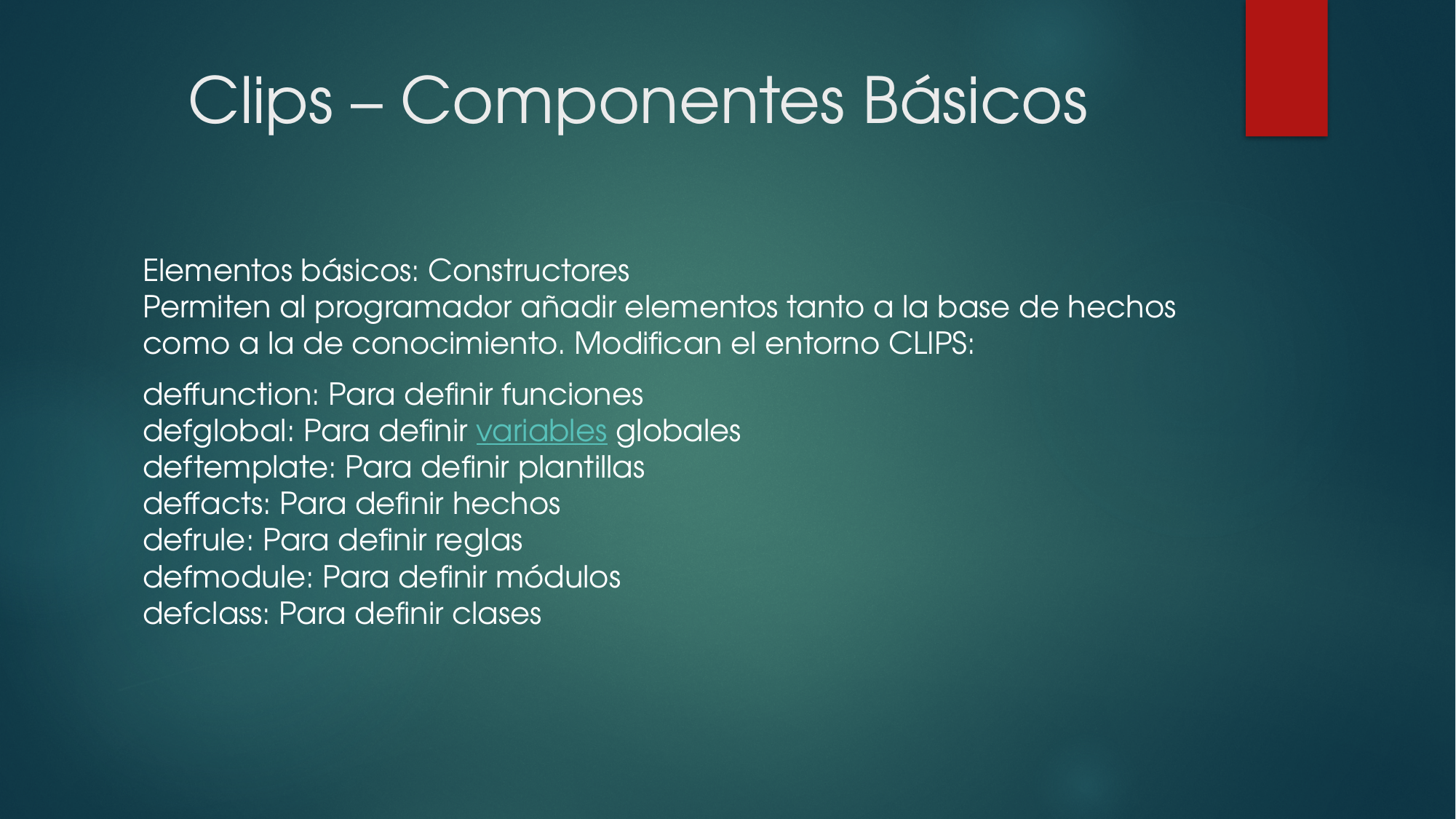

# Clips – Componentes Básicos
Elementos básicos: Constructores
Permiten al programador añadir elementos tanto a la base de hechos como a la de conocimiento. Modifican el entorno CLIPS:
deffunction: Para definir funciones
defglobal: Para definir variables globales
deftemplate: Para definir plantillas
deffacts: Para definir hechos
defrule: Para definir reglas
defmodule: Para definir módulos
defclass: Para definir clases